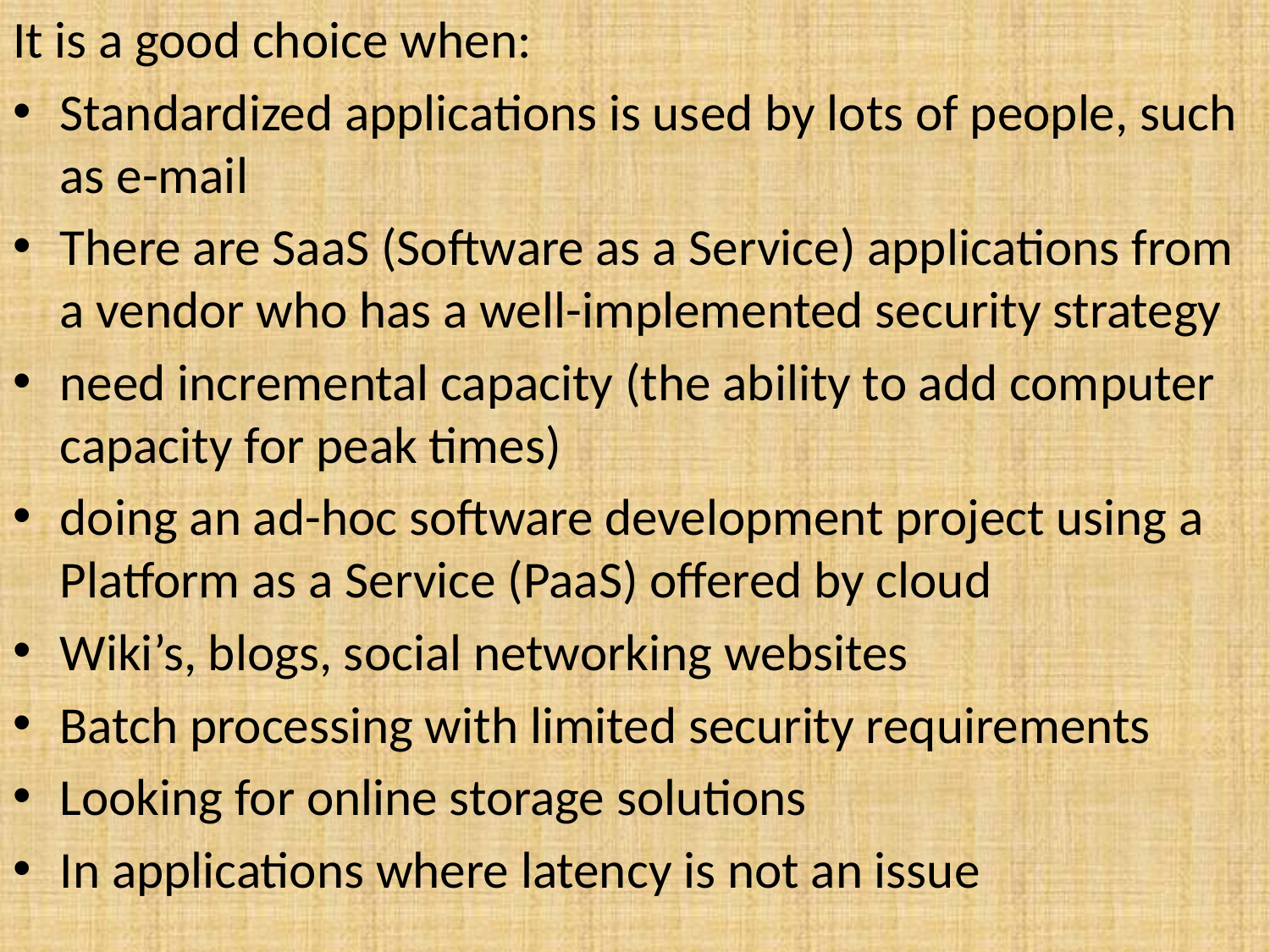

It is a good choice when:
Standardized applications is used by lots of people, such as e-mail
There are SaaS (Software as a Service) applications from a vendor who has a well-implemented security strategy
need incremental capacity (the ability to add computer capacity for peak times)
doing an ad-hoc software development project using a Platform as a Service (PaaS) offered by cloud
Wiki’s, blogs, social networking websites
Batch processing with limited security requirements
Looking for online storage solutions
In applications where latency is not an issue